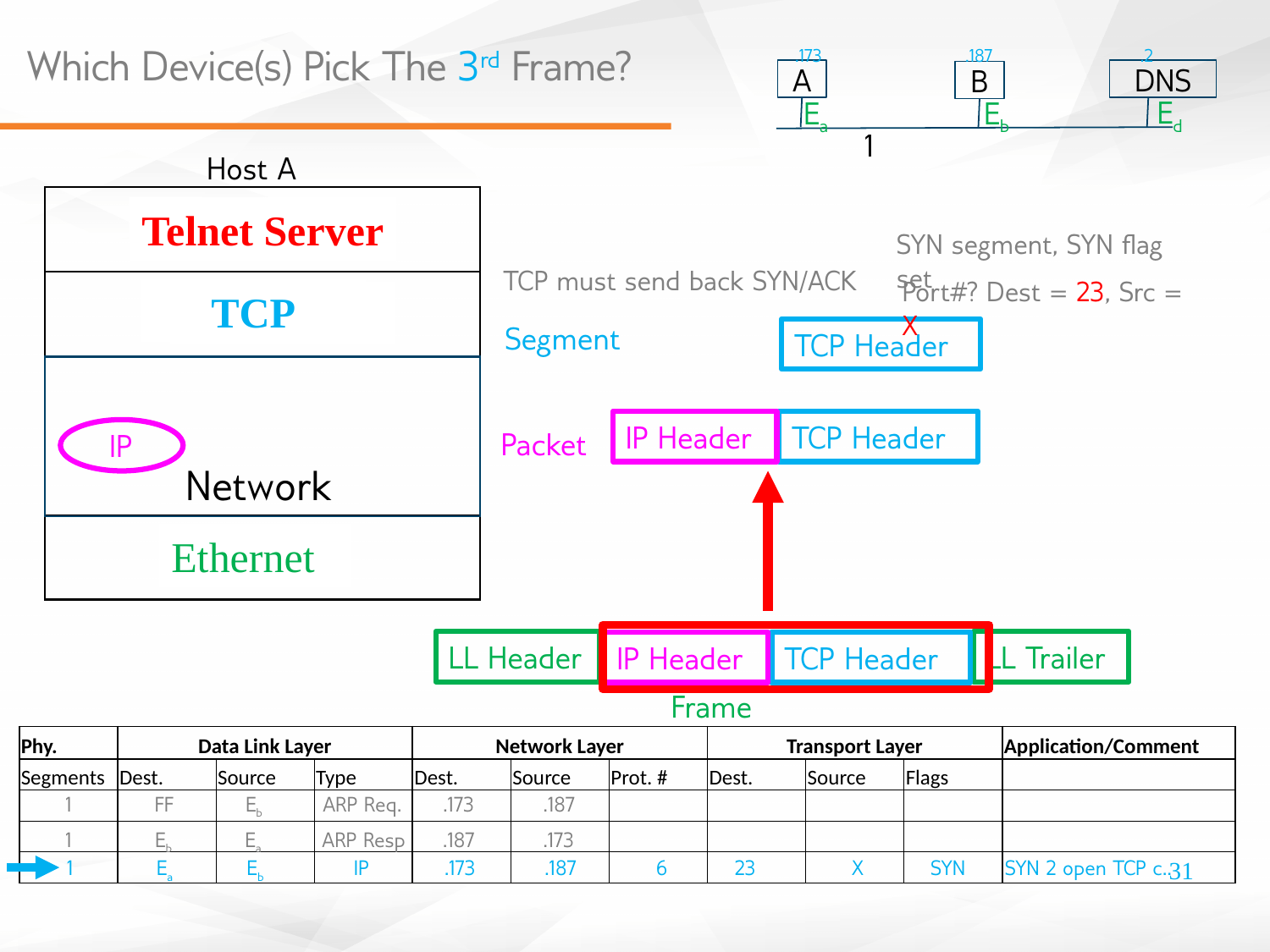

.173
.187
.2
# Which Device(s) Pick The 3rd Frame?
A
DNS
B
Ed
Ea
Eb
1
Host A

Application
Telnet Server
SYN segment, SYN flag set
TCP must send back SYN/ACK
Port#? Dest = 23, Src = X

TCP
Transport
Transport
Segment
TCP Header

IP Header
TCP Header
Packet

IP
Network

Ethernet
Link

LL Header
LL Trailer
IP Header
TCP Header
Frame
| Phy. | Data Link Layer |  |  | Network Layer |  |  | Transport Layer |  |  | Application/Comment |
| --- | --- | --- | --- | --- | --- | --- | --- | --- | --- | --- |
| Segments | Dest. | Source | Type | Dest. | Source | Prot. # | Dest. | Source | Flags |  |
|  |  |  |  |  |  |  |  |  |  |  |
|  |  |  |  |  |  |  |  |  |  |  |
|  |  |  |  |  |  |  |  |  |  |  |
1
FF
Eb
ARP Req.
.173
.187
Eb
1
Ea
ARP Resp
.187
.173
1
Ea
Eb
     IP
.173
.187
   6
23
   X
31
SYN
SYN 2 open TCP c..